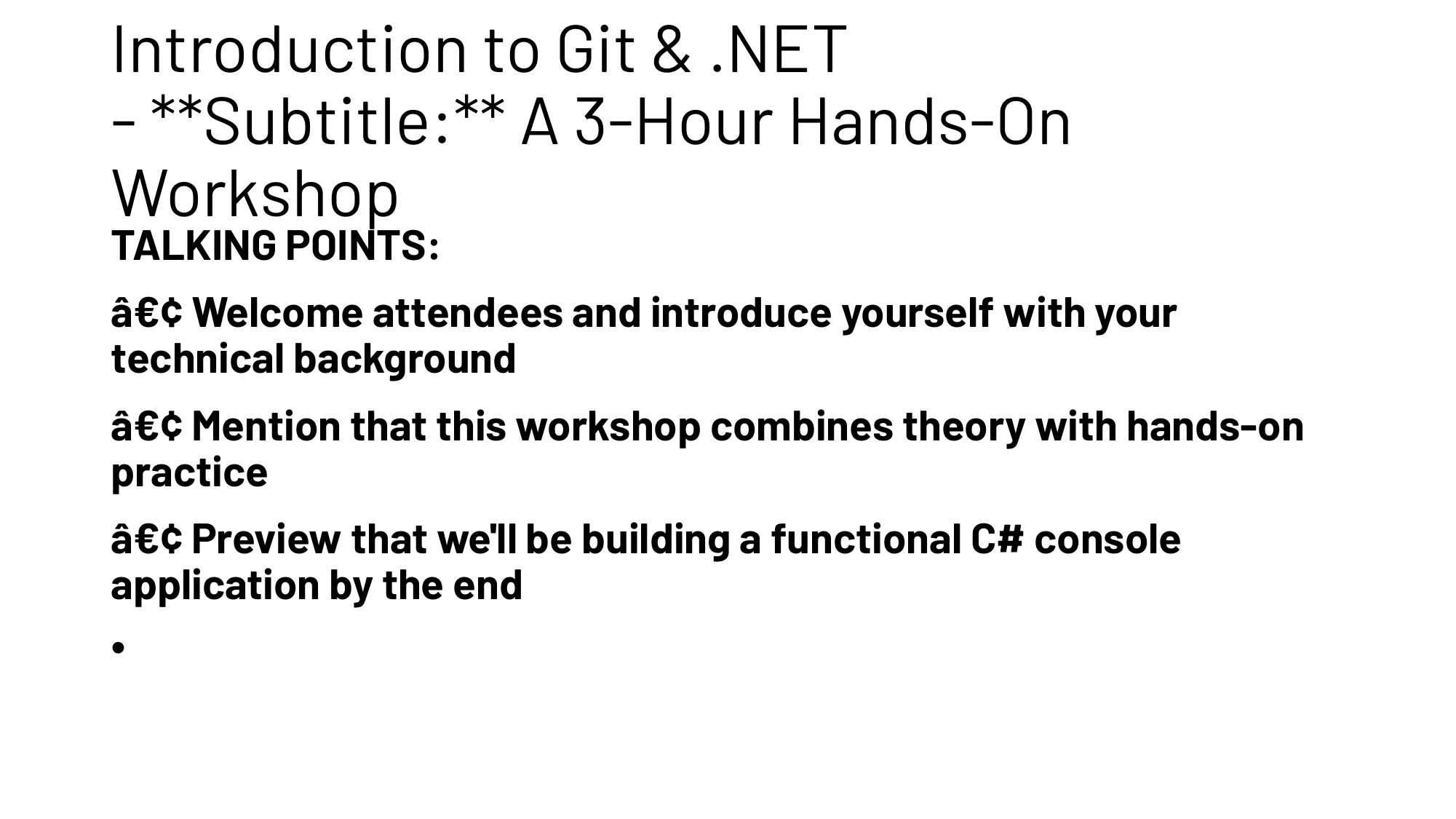

# Introduction to Git & .NET - **Subtitle:** A 3-Hour Hands-On Workshop
TALKING POINTS:
â€¢ Welcome attendees and introduce yourself with your technical background
â€¢ Mention that this workshop combines theory with hands-on practice
â€¢ Preview that we'll be building a functional C# console application by the end